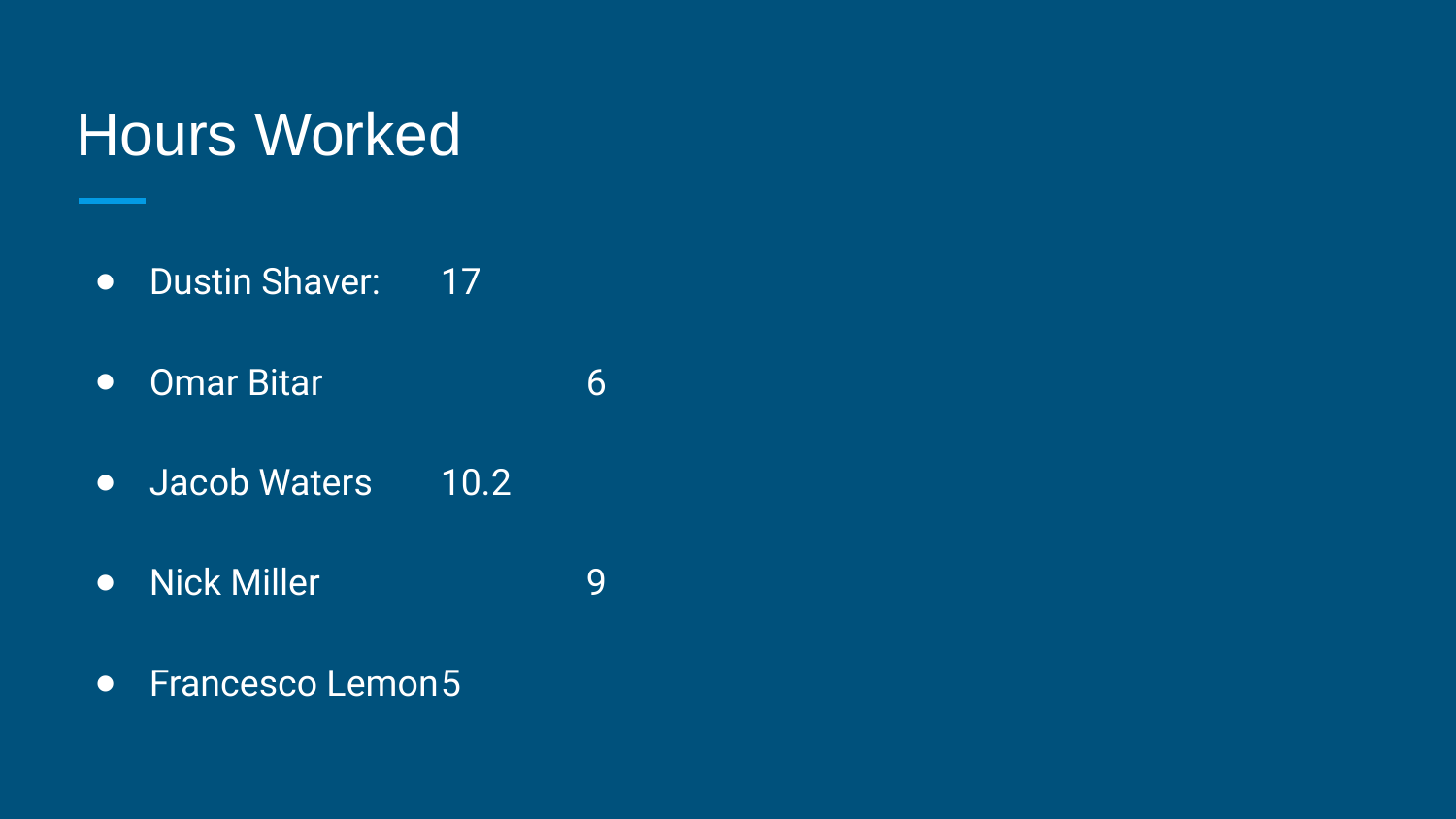

# Hours Worked
Dustin Shaver:	17

Omar Bitar		6

Jacob Waters	10.2

Nick Miller		9

Francesco Lemon	5